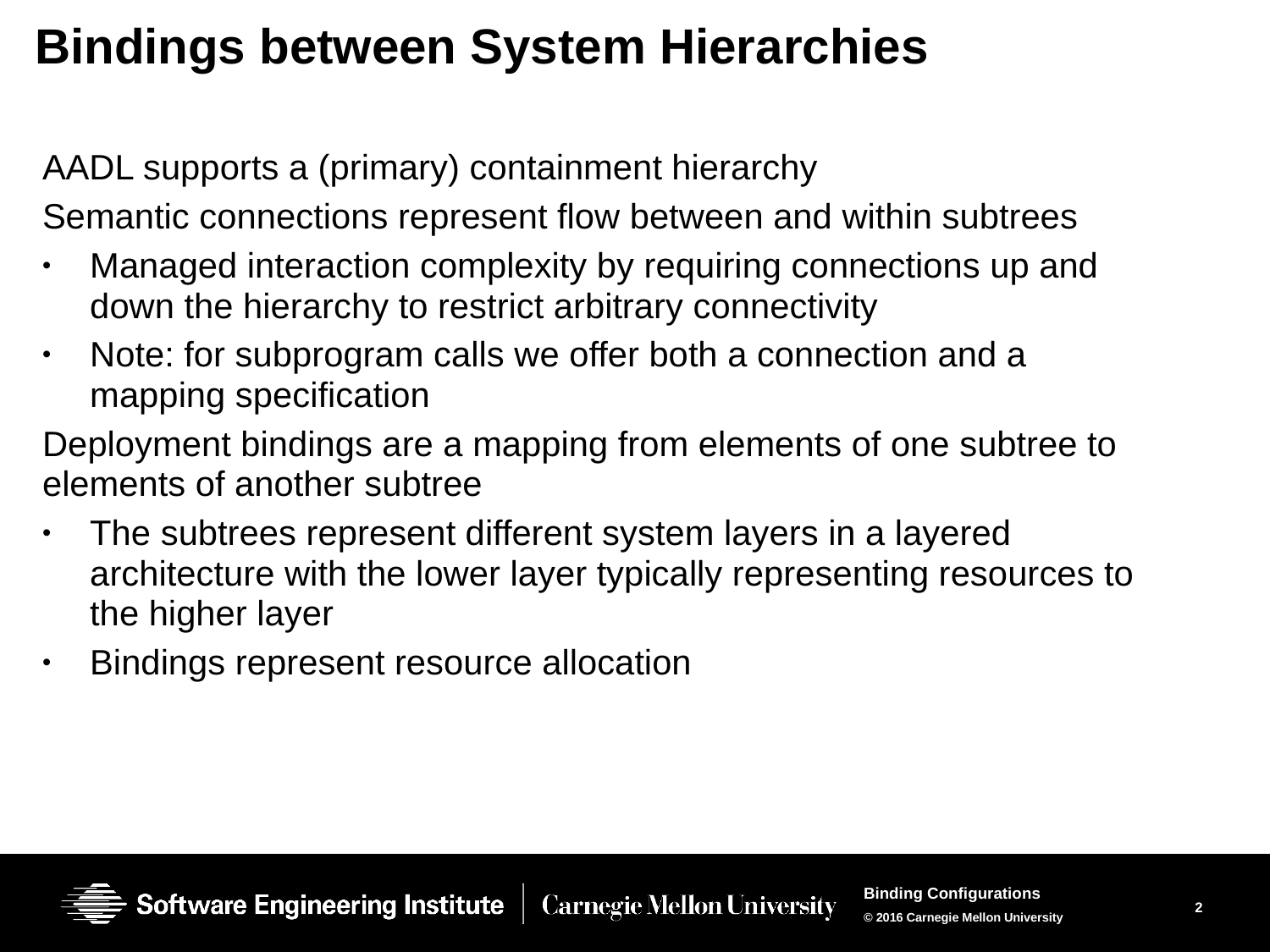

# Bindings between System Hierarchies
AADL supports a (primary) containment hierarchy
Semantic connections represent flow between and within subtrees
Managed interaction complexity by requiring connections up and down the hierarchy to restrict arbitrary connectivity
Note: for subprogram calls we offer both a connection and a mapping specification
Deployment bindings are a mapping from elements of one subtree to elements of another subtree
The subtrees represent different system layers in a layered architecture with the lower layer typically representing resources to the higher layer
Bindings represent resource allocation